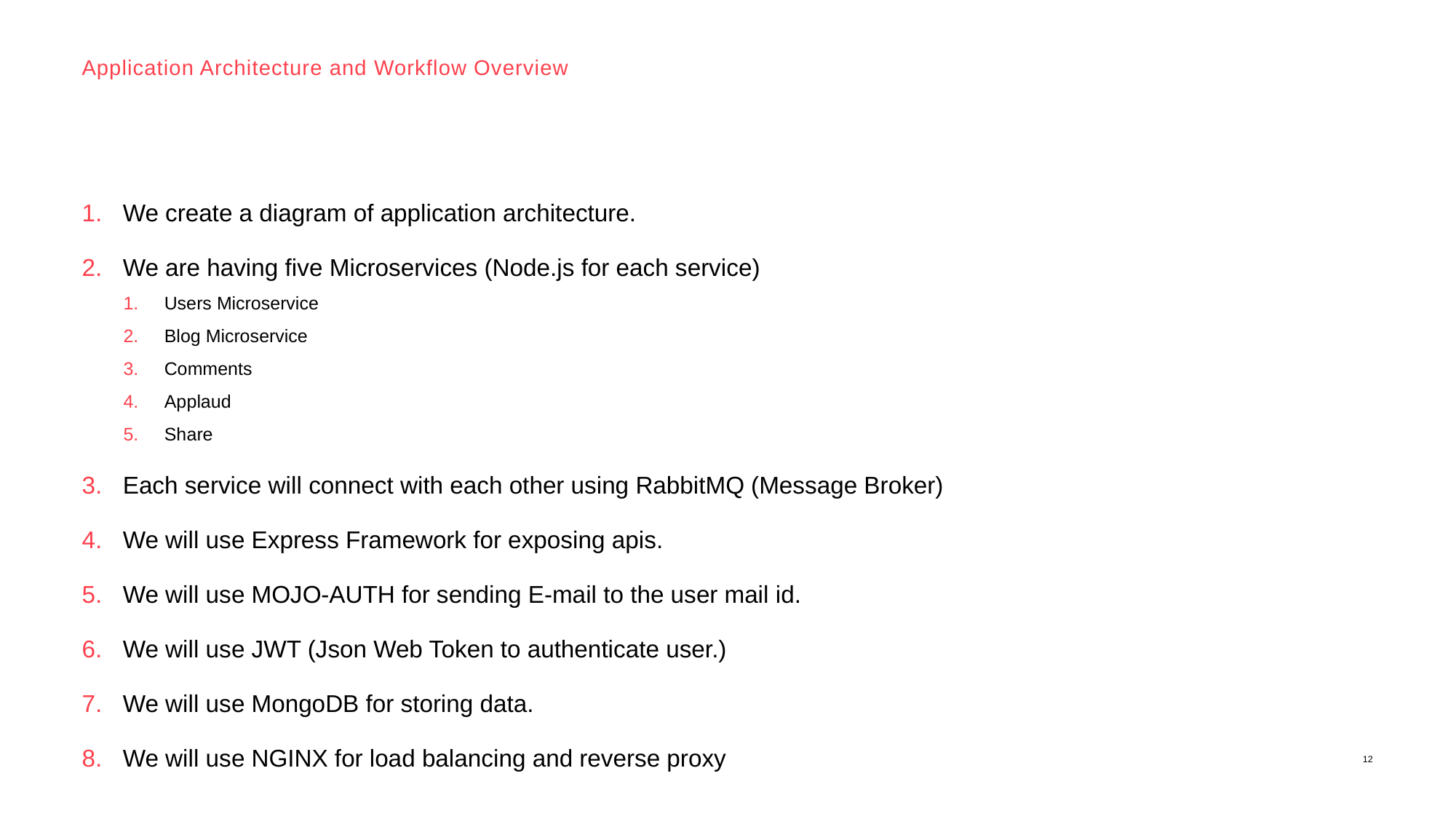

# Application Architecture and Workflow Overview
We create a diagram of application architecture.
We are having five Microservices (Node.js for each service)
Users Microservice
Blog Microservice
Comments
Applaud
Share
Each service will connect with each other using RabbitMQ (Message Broker)
We will use Express Framework for exposing apis.
We will use MOJO-AUTH for sending E-mail to the user mail id.
We will use JWT (Json Web Token to authenticate user.)
We will use MongoDB for storing data.
We will use NGINX for load balancing and reverse proxy

12